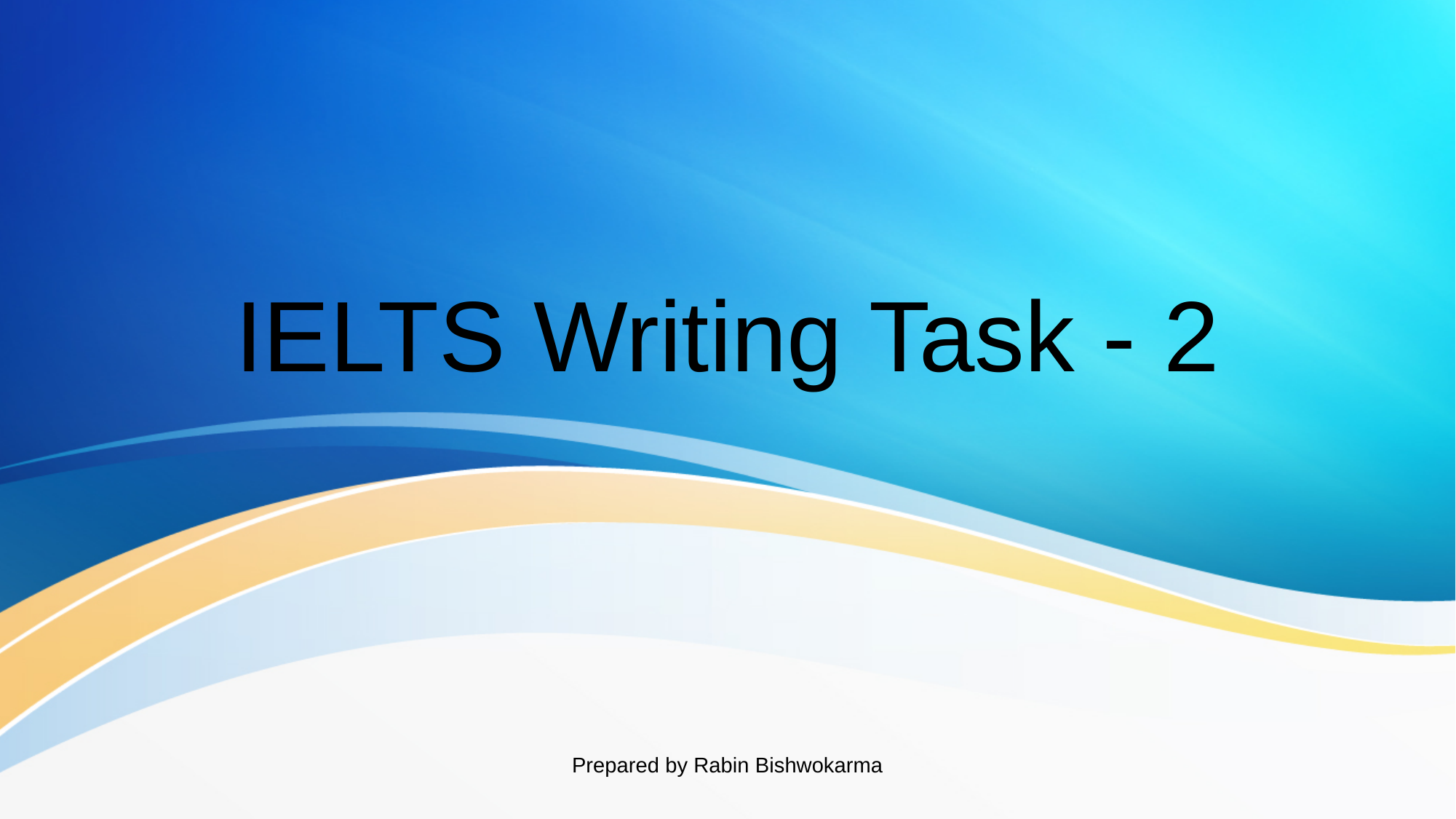

# IELTS Writing Task - 2

Prepared by Rabin Bishwokarma
21